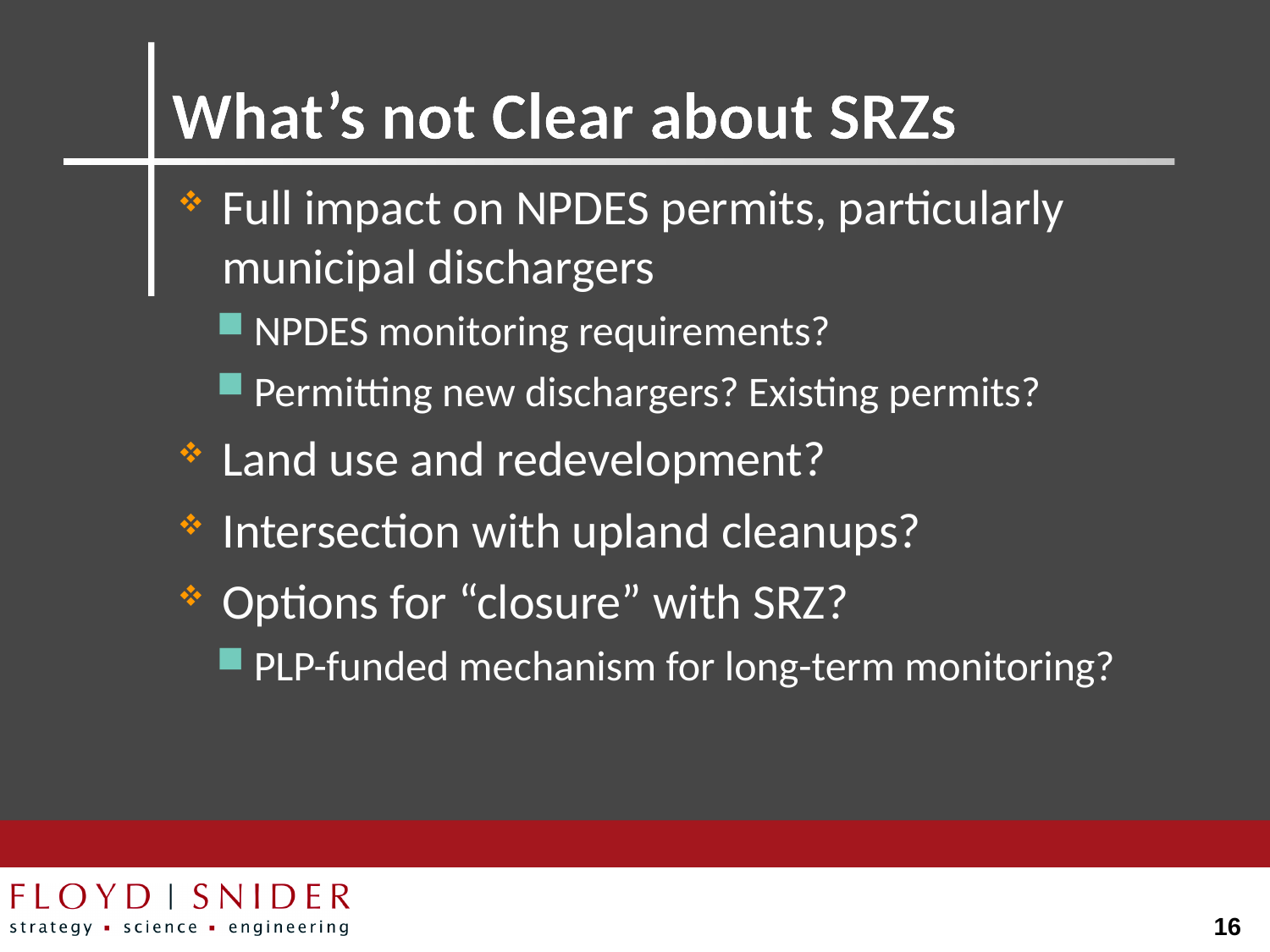

# What’s not Clear about SRZs
Full impact on NPDES permits, particularly municipal dischargers
NPDES monitoring requirements?
Permitting new dischargers? Existing permits?
Land use and redevelopment?
Intersection with upland cleanups?
Options for “closure” with SRZ?
PLP-funded mechanism for long-term monitoring?
16